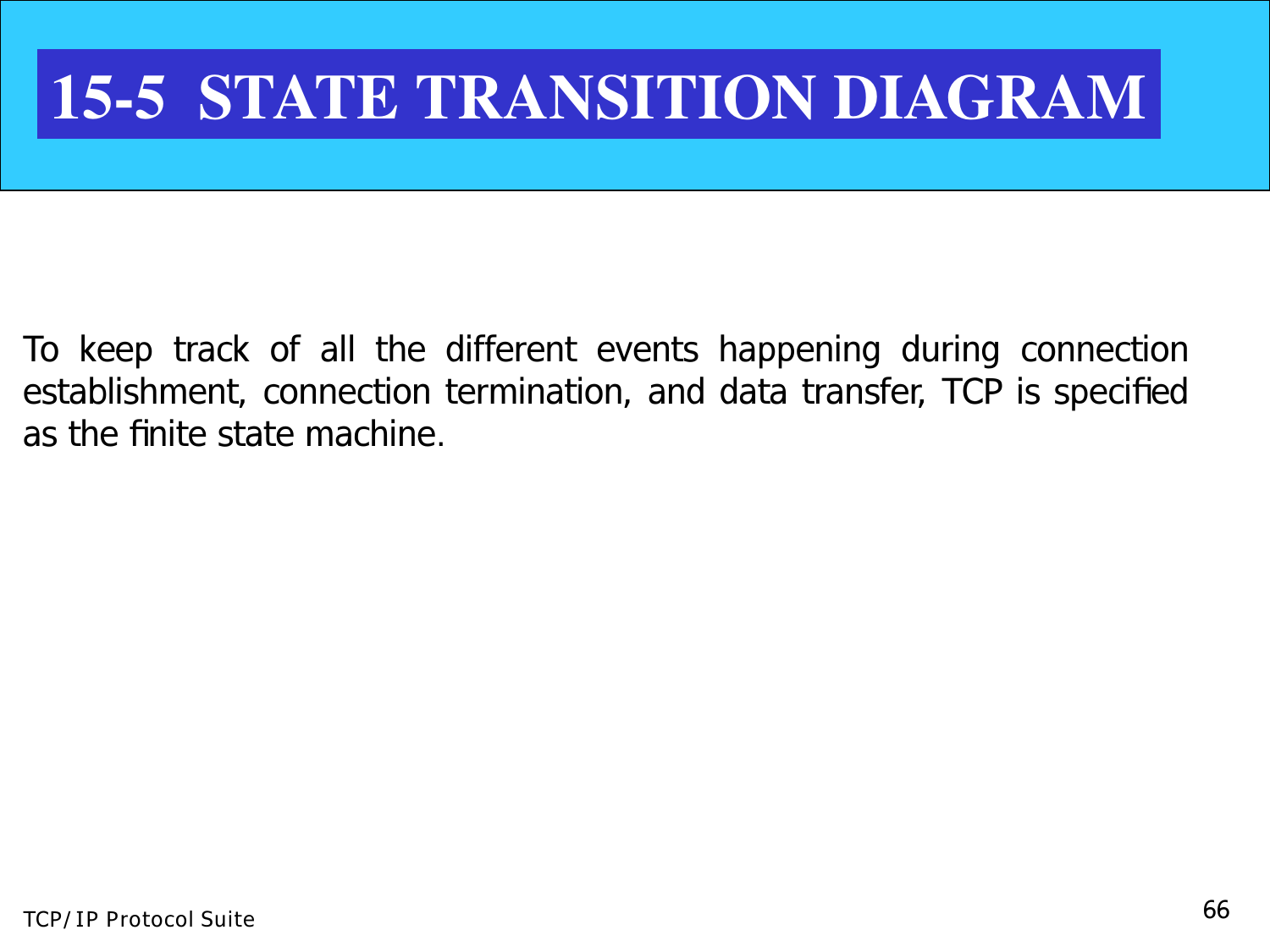

15-5  STATE TRANSITION DIAGRAM
To keep track of all the different events happening during connection establishment, connection termination, and data transfer, TCP is specified as the finite state machine.
66
TCP/IP Protocol Suite